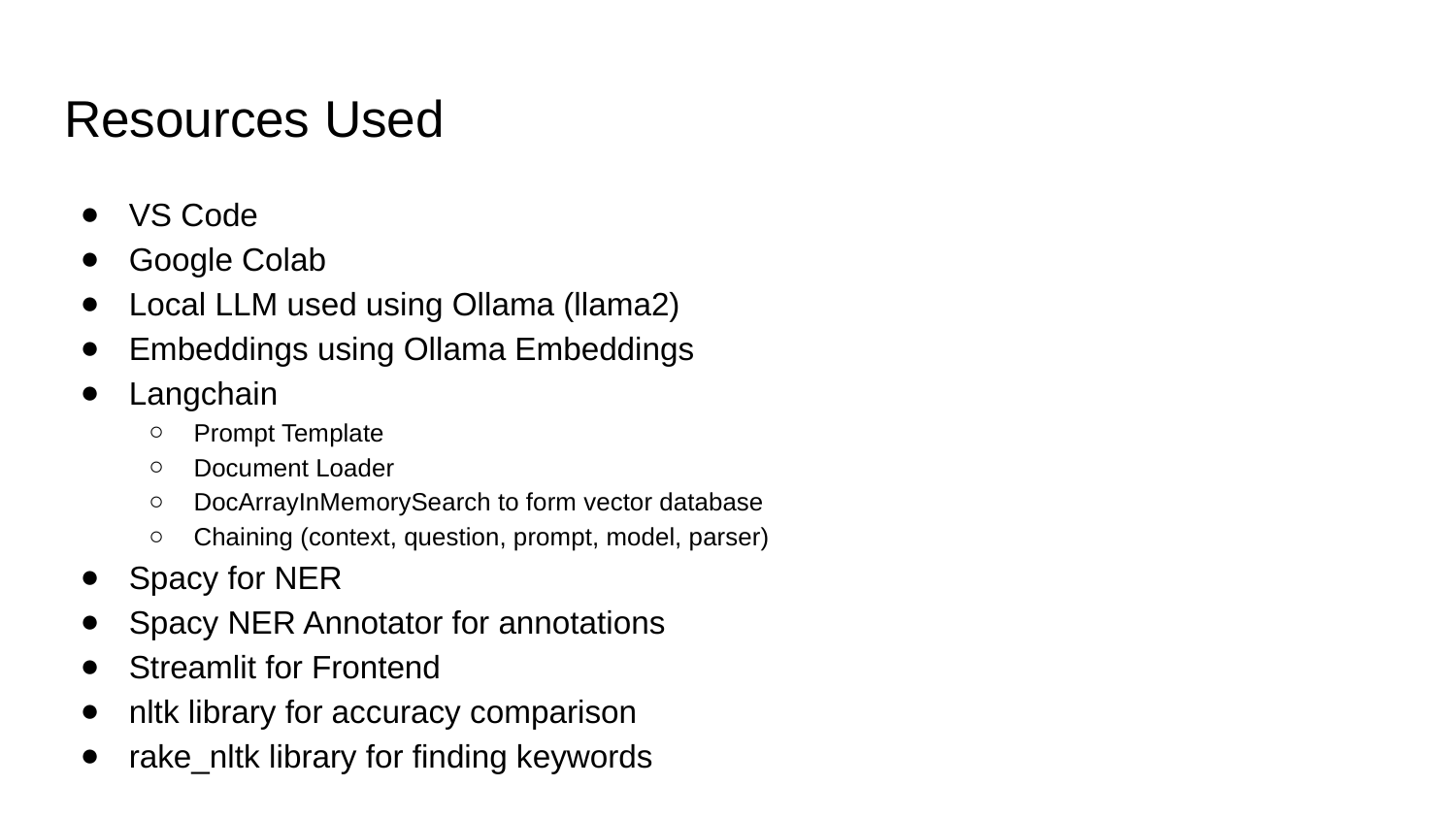

# Resources Used
VS Code
Google Colab
Local LLM used using Ollama (llama2)
Embeddings using Ollama Embeddings
Langchain
Prompt Template
Document Loader
DocArrayInMemorySearch to form vector database
Chaining (context, question, prompt, model, parser)
Spacy for NER
Spacy NER Annotator for annotations
Streamlit for Frontend
nltk library for accuracy comparison
rake_nltk library for finding keywords